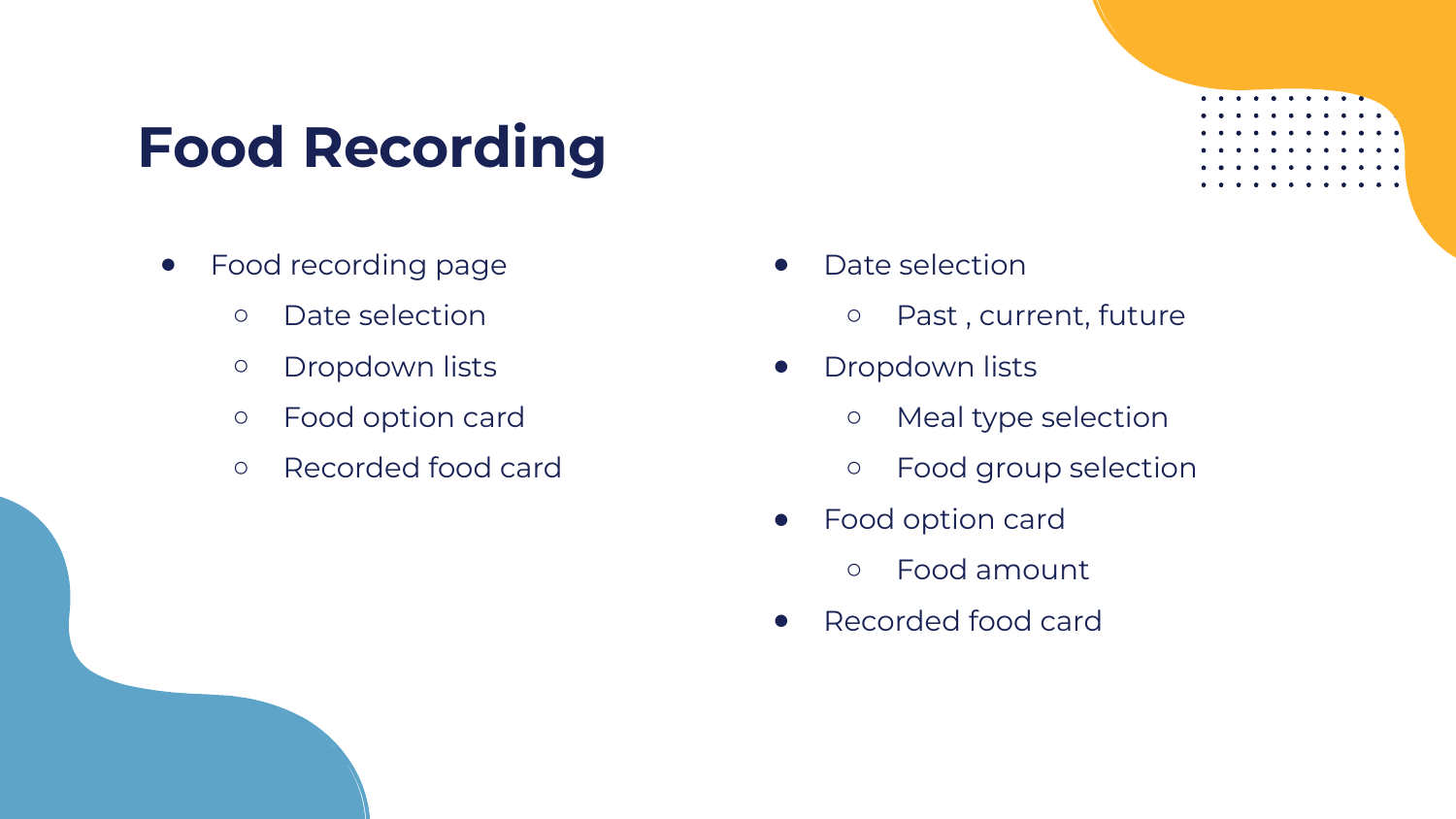

# Food Recording
Food recording page
Date selection
Dropdown lists
Food option card
Recorded food card
Date selection
Past , current, future
Dropdown lists
Meal type selection
Food group selection
Food option card
Food amount
Recorded food card